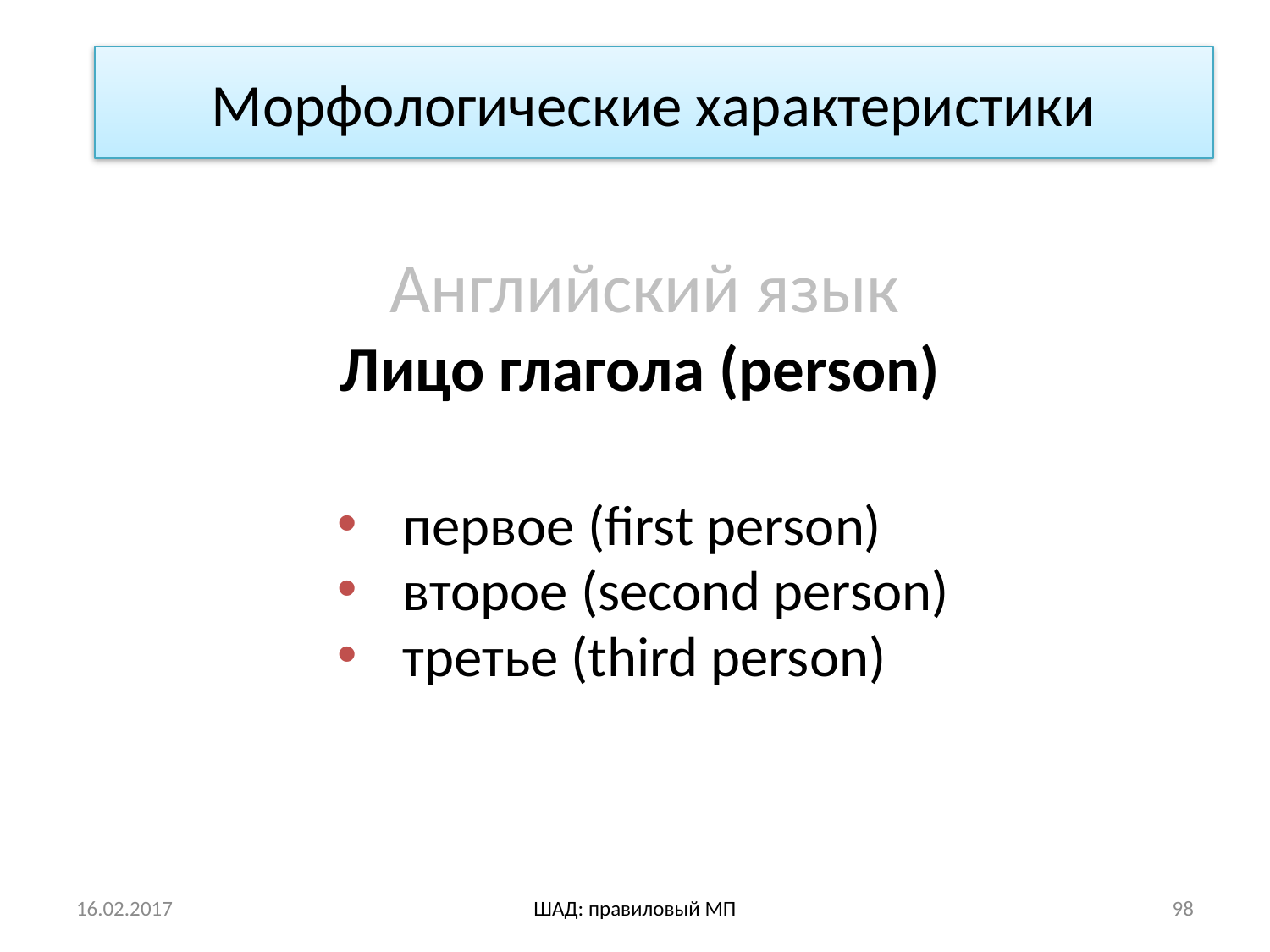

# Морфологические характеристики
Английский язык
Лицо глагола (person)
первое (first person)
второе (second person)
третье (third person)
16.02.2017
ШАД: правиловый МП
98